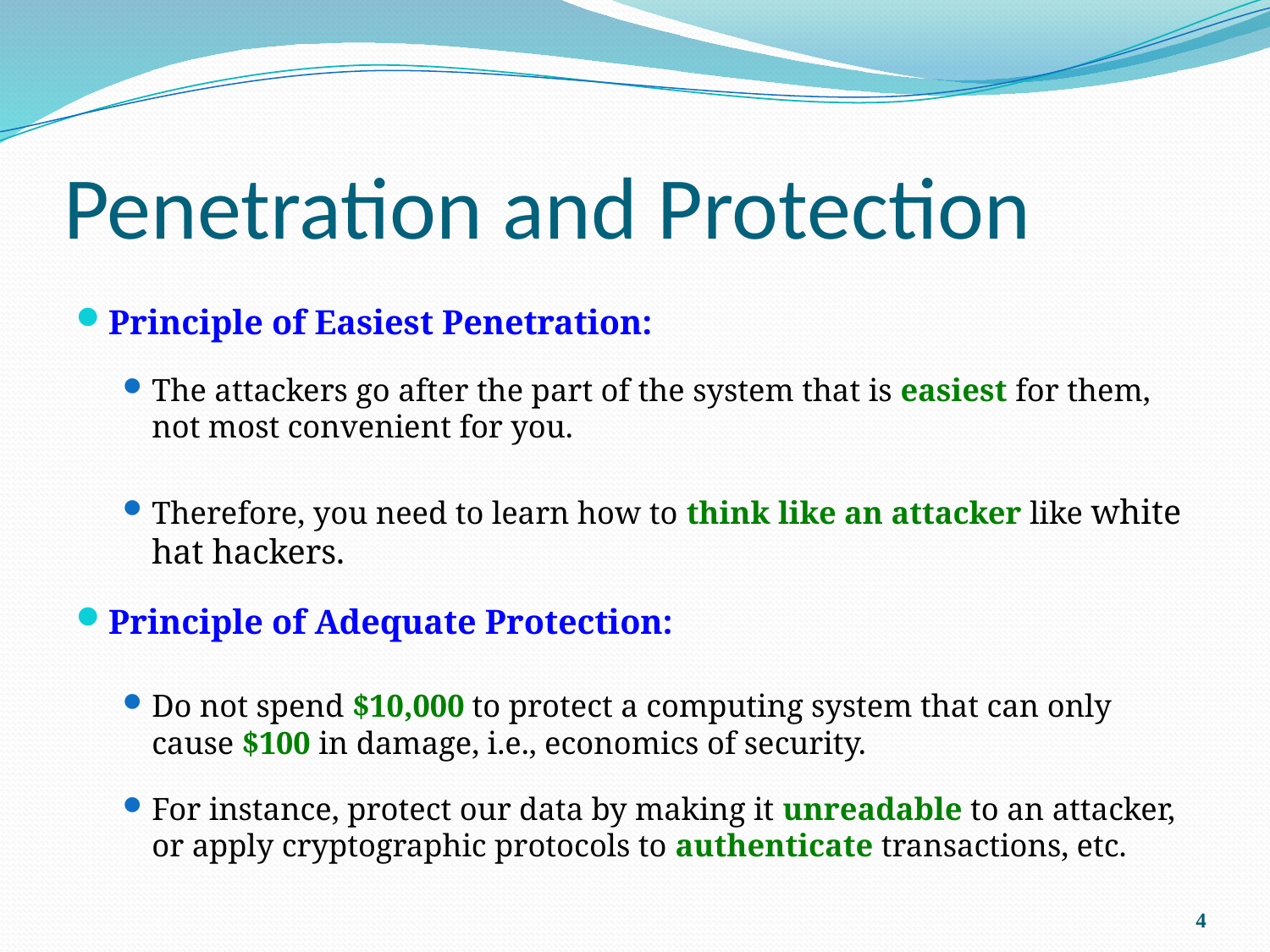

# Penetration and Protection

Principle of Easiest Penetration:

The attackers go after the part of the system that is easiest for them, not most convenient for you.

Therefore, you need to learn how to think like an attacker like white hat hackers.

Principle of Adequate Protection:

Do not spend $10,000 to protect a computing system that can only cause $100 in damage, i.e., economics of security.

For instance, protect our data by making it unreadable to an attacker, or apply cryptographic protocols to authenticate transactions, etc.
4